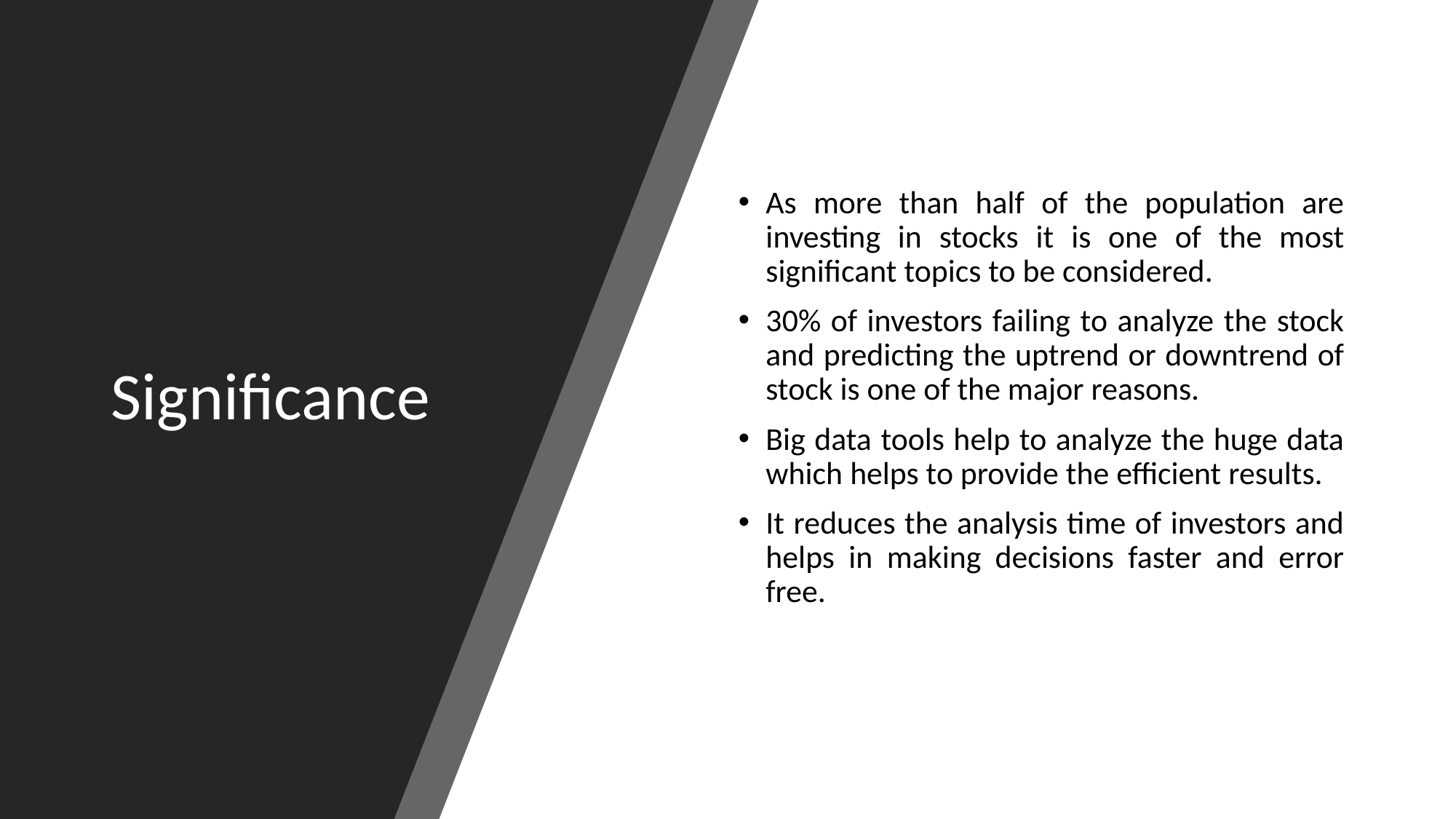

# Significance
As more than half of the population are investing in stocks it is one of the most significant topics to be considered.
30% of investors failing to analyze the stock and predicting the uptrend or downtrend of stock is one of the major reasons.
Big data tools help to analyze the huge data which helps to provide the efficient results.
It reduces the analysis time of investors and helps in making decisions faster and error free.